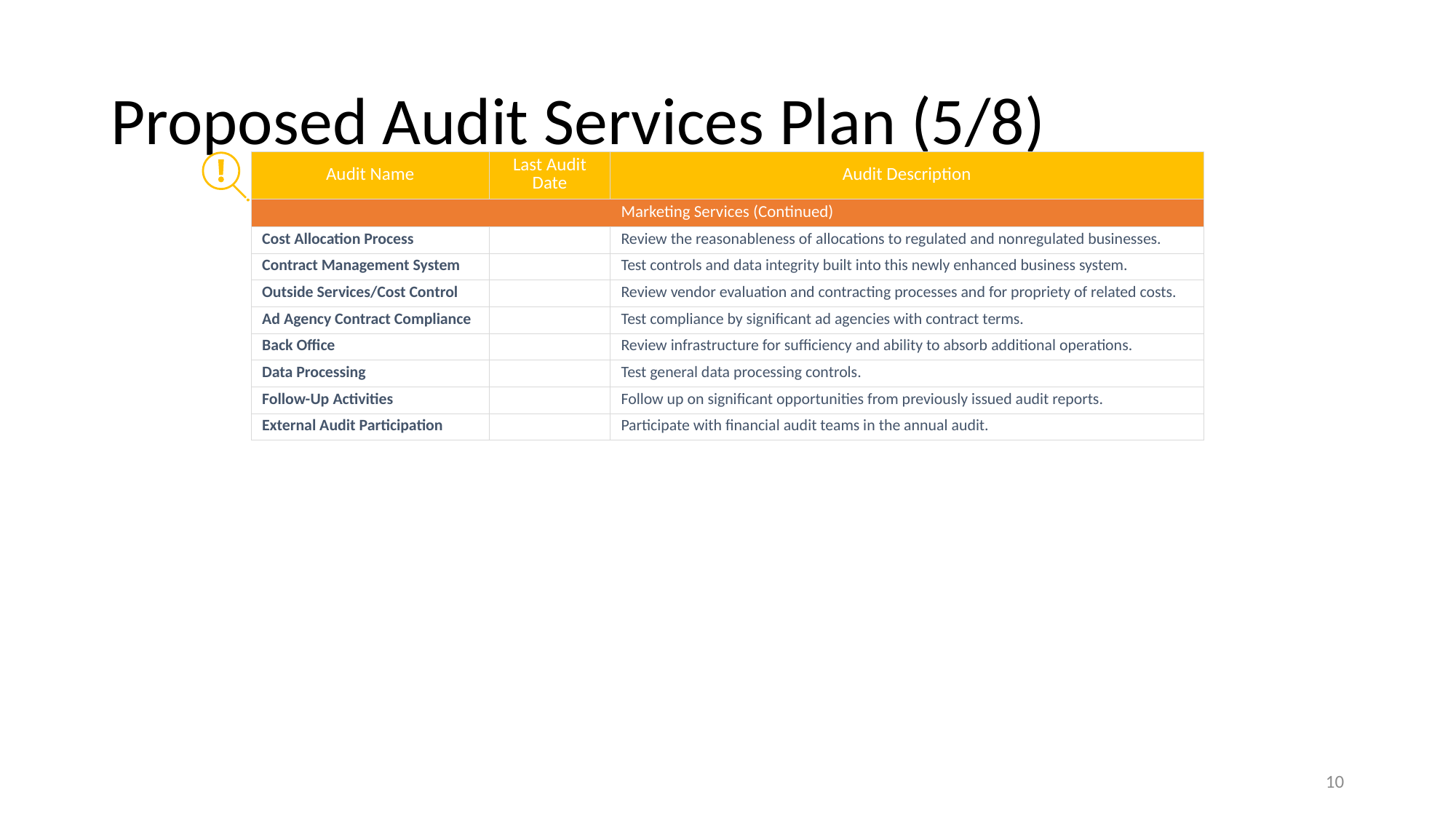

# Proposed Audit Services Plan (5/8)
| Audit Name | Last Audit Date | Audit Description |
| --- | --- | --- |
| Marketing Services (Continued) |  |  |
| Cost Allocation Process |  | Review the reasonableness of allocations to regulated and nonregulated businesses. |
| Contract Management System |  | Test controls and data integrity built into this newly enhanced business system. |
| Outside Services/Cost Control |  | Review vendor evaluation and contracting processes and for propriety of related costs. |
| Ad Agency Contract Compliance |  | Test compliance by significant ad agencies with contract terms. |
| Back Office |  | Review infrastructure for sufficiency and ability to absorb additional operations. |
| Data Processing |  | Test general data processing controls. |
| Follow-Up Activities |  | Follow up on significant opportunities from previously issued audit reports. |
| External Audit Participation |  | Participate with financial audit teams in the annual audit. |

10